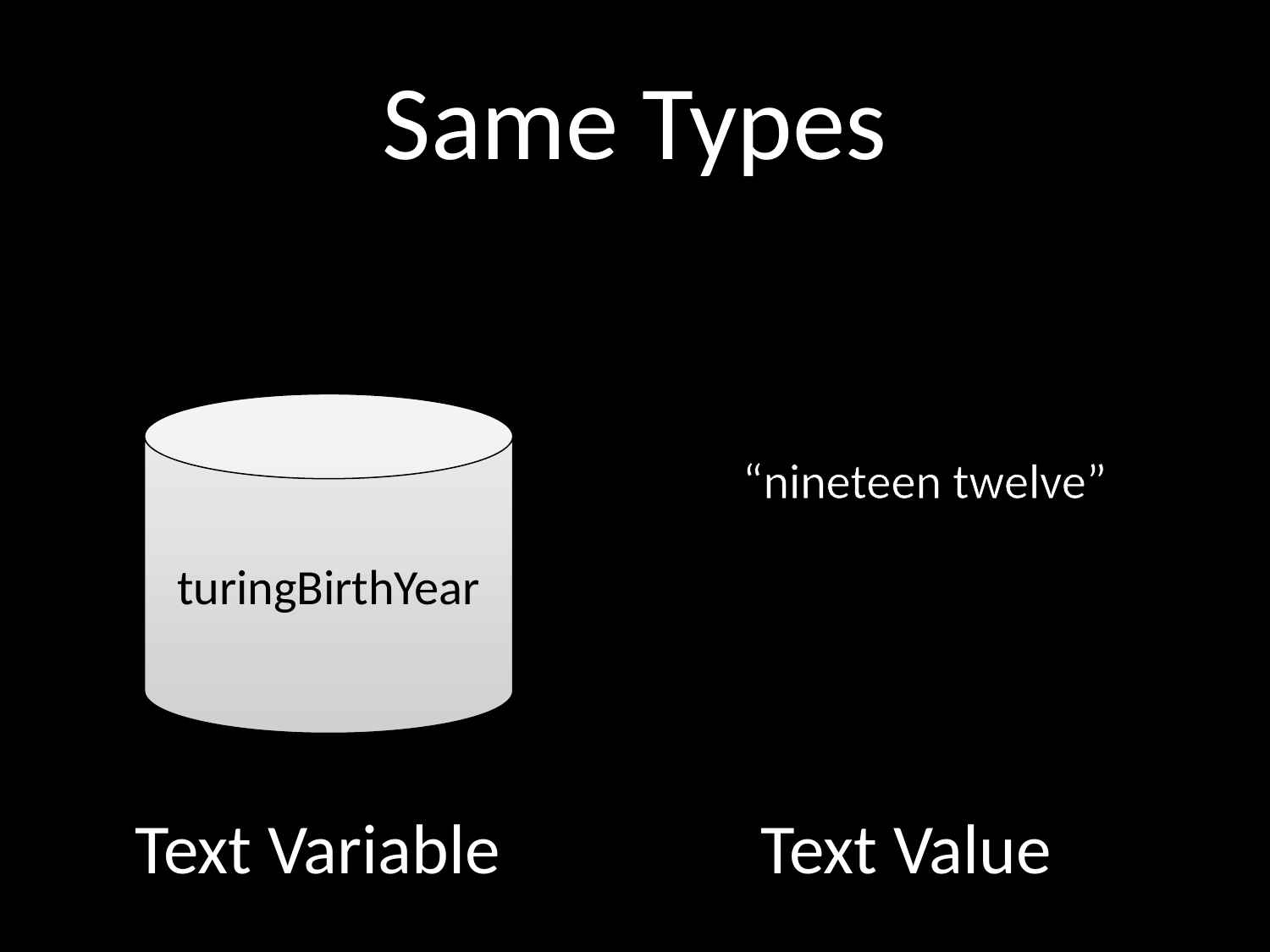

# Same Types
turingBirthYear
“nineteen twelve”
Text Variable
Text Value